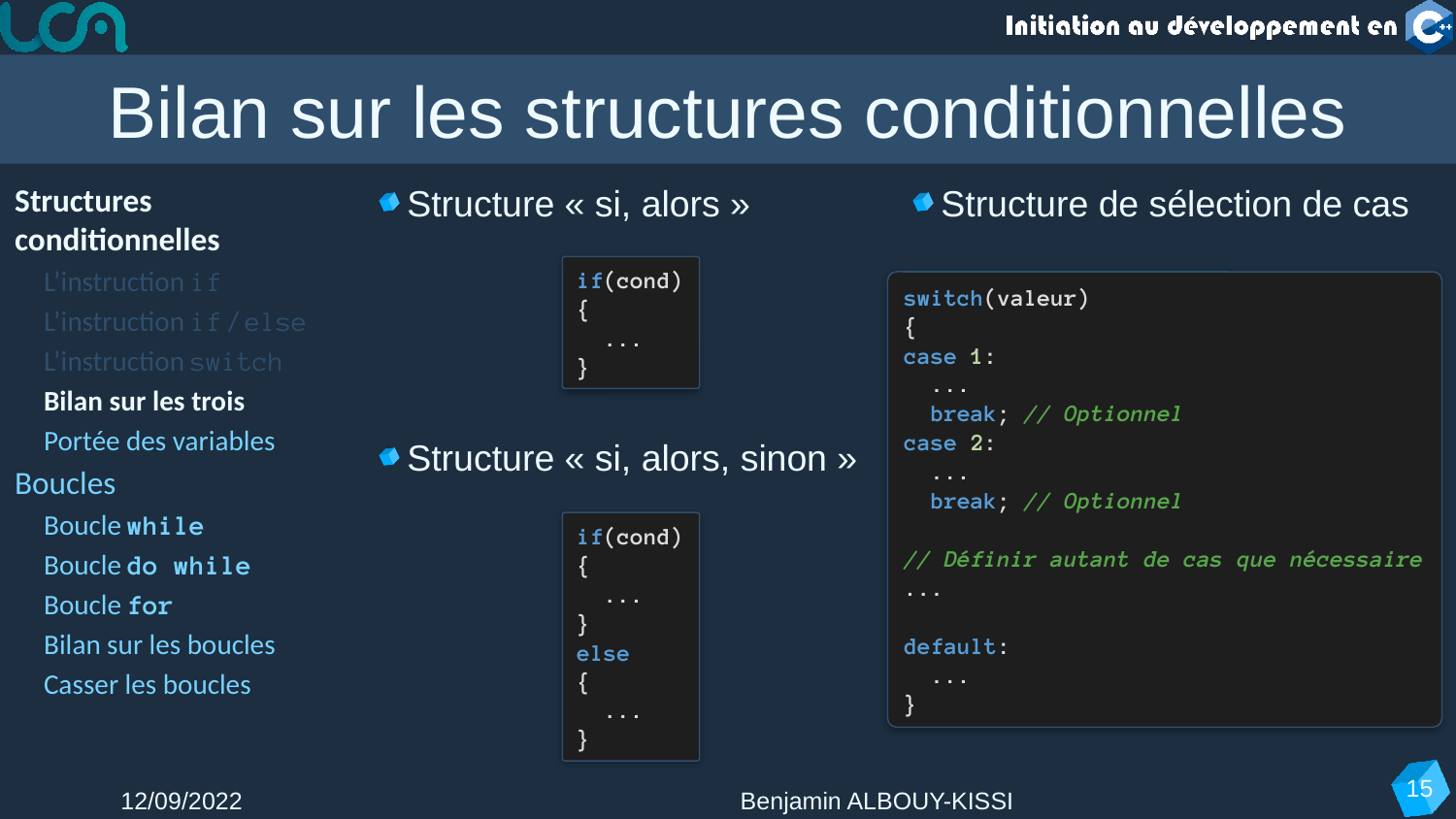

# Bilan sur les structures conditionnelles
Structures conditionnelles
L’instruction if
L’instruction if / else
L’instruction switch
Bilan sur les trois
Portée des variables
Boucles
Boucle while
Boucle do while
Boucle for
Bilan sur les boucles
Casser les boucles
Structure « si, alors »

Structure « si, alors, sinon »

Structure de sélection de cas
if(cond)
{
  ...
}
switch(valeur)
{
case 1:
  ...
  break; // Optionnel
case 2:
  ...
  break; // Optionnel

// Définir autant de cas que nécessaire
...

default:
  ...
}
if(cond)
{
  ...
}
else
{
  ...
}
15
12/09/2022
Benjamin ALBOUY-KISSI